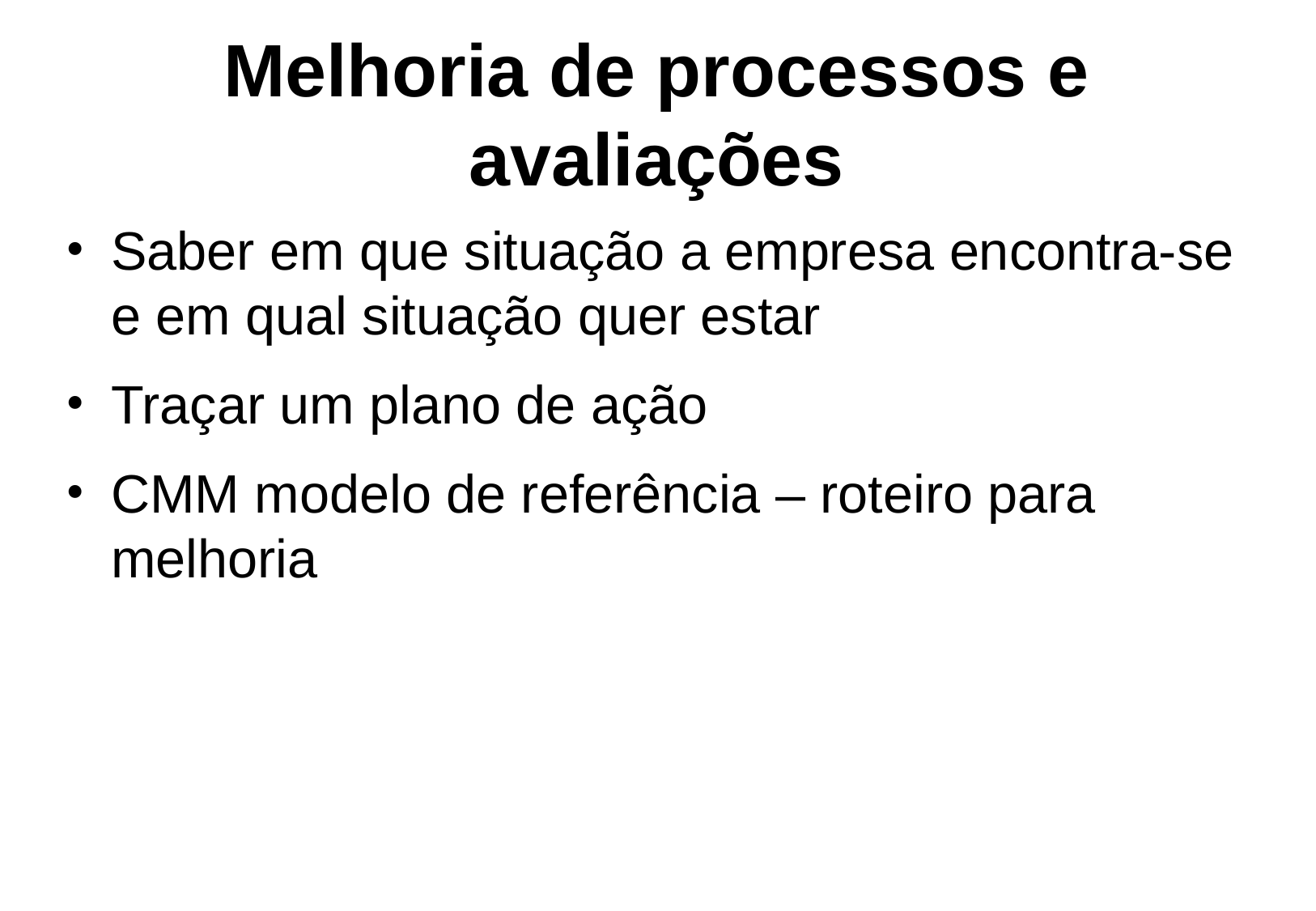

Melhoria de processos e avaliações
Saber em que situação a empresa encontra-se e em qual situação quer estar
Traçar um plano de ação
CMM modelo de referência – roteiro para melhoria